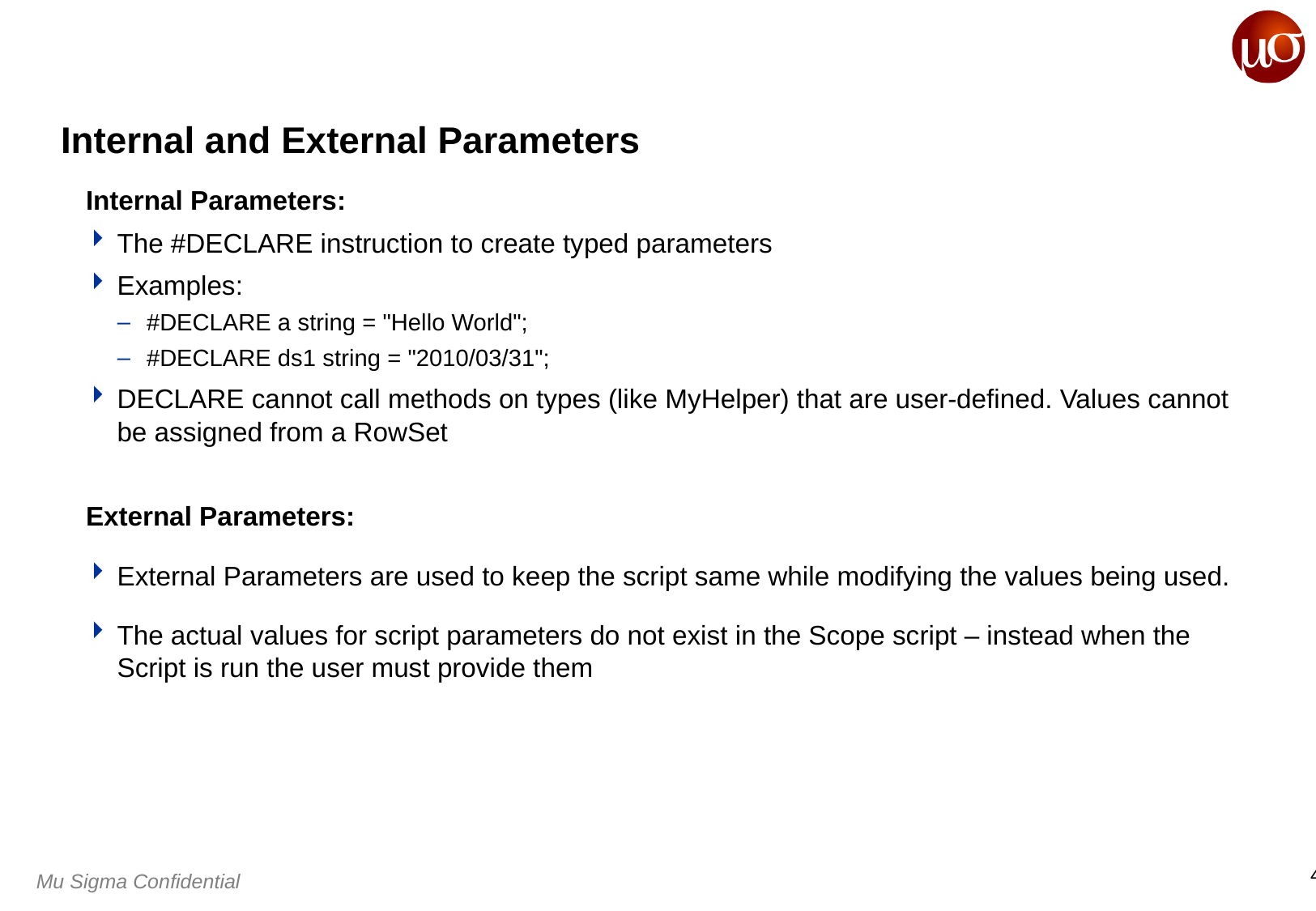

# Internal and External Parameters
Internal Parameters:
The #DECLARE instruction to create typed parameters
Examples:
#DECLARE a string = "Hello World";
#DECLARE ds1 string = "2010/03/31";
DECLARE cannot call methods on types (like MyHelper) that are user-defined. Values cannot be assigned from a RowSet

External Parameters:
External Parameters are used to keep the script same while modifying the values being used.
The actual values for script parameters do not exist in the Scope script – instead when the Script is run the user must provide them